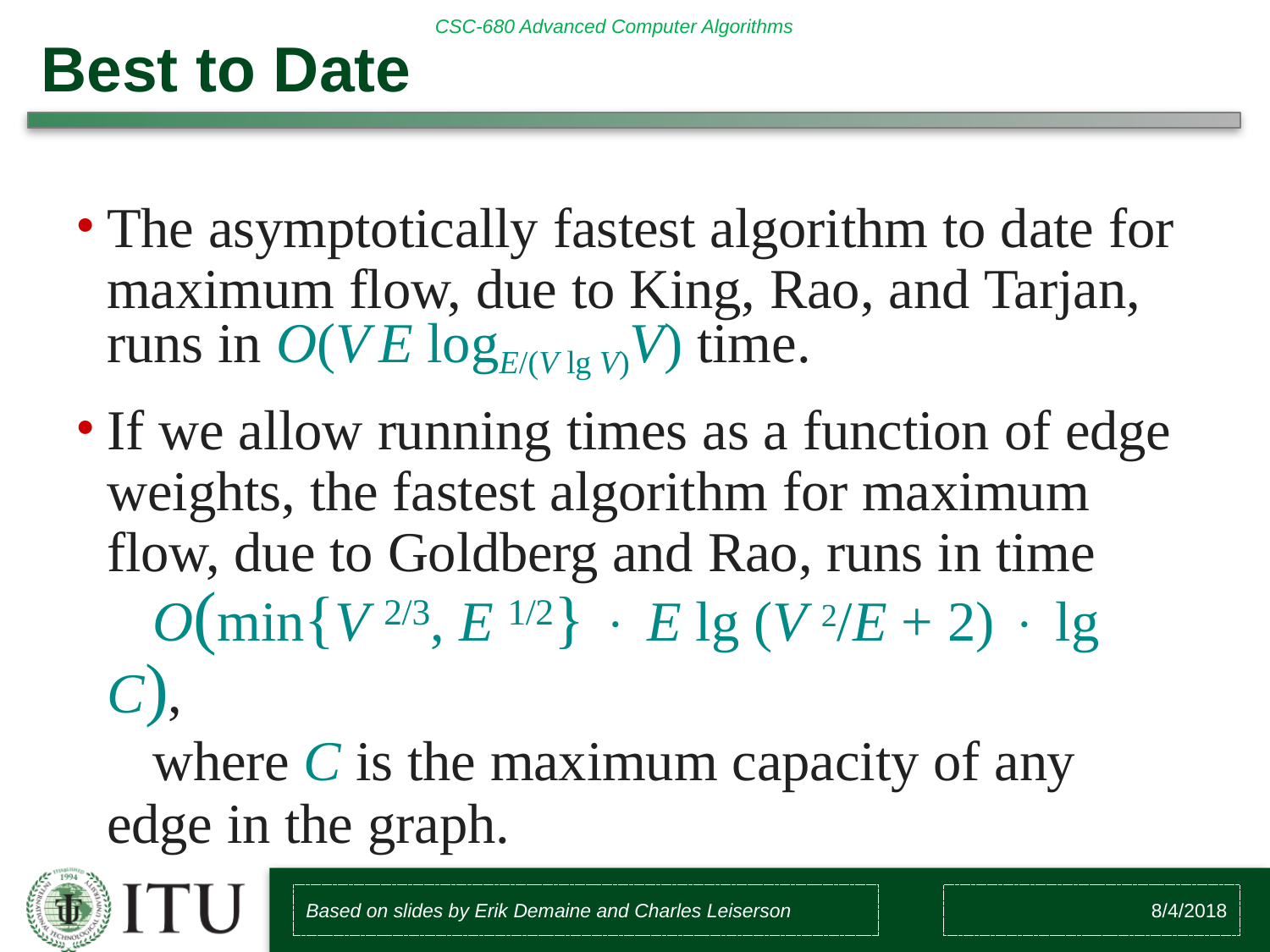

# Best to Date

The asymptotically fastest algorithm to date for maximum flow, due to King, Rao, and Tarjan, runs in O(VE logE/(V lg V)V) time.
If we allow running times as a function of edge weights, the fastest algorithm for maximum flow, due to Goldberg and Rao, runs in time
O(min{V 2/3, E 1/2} ⋅ E lg (V 2/E + 2) ⋅ lg C),
where C is the maximum capacity of any edge in the graph.
Based on slides by Erik Demaine and Charles Leiserson
8/4/2018